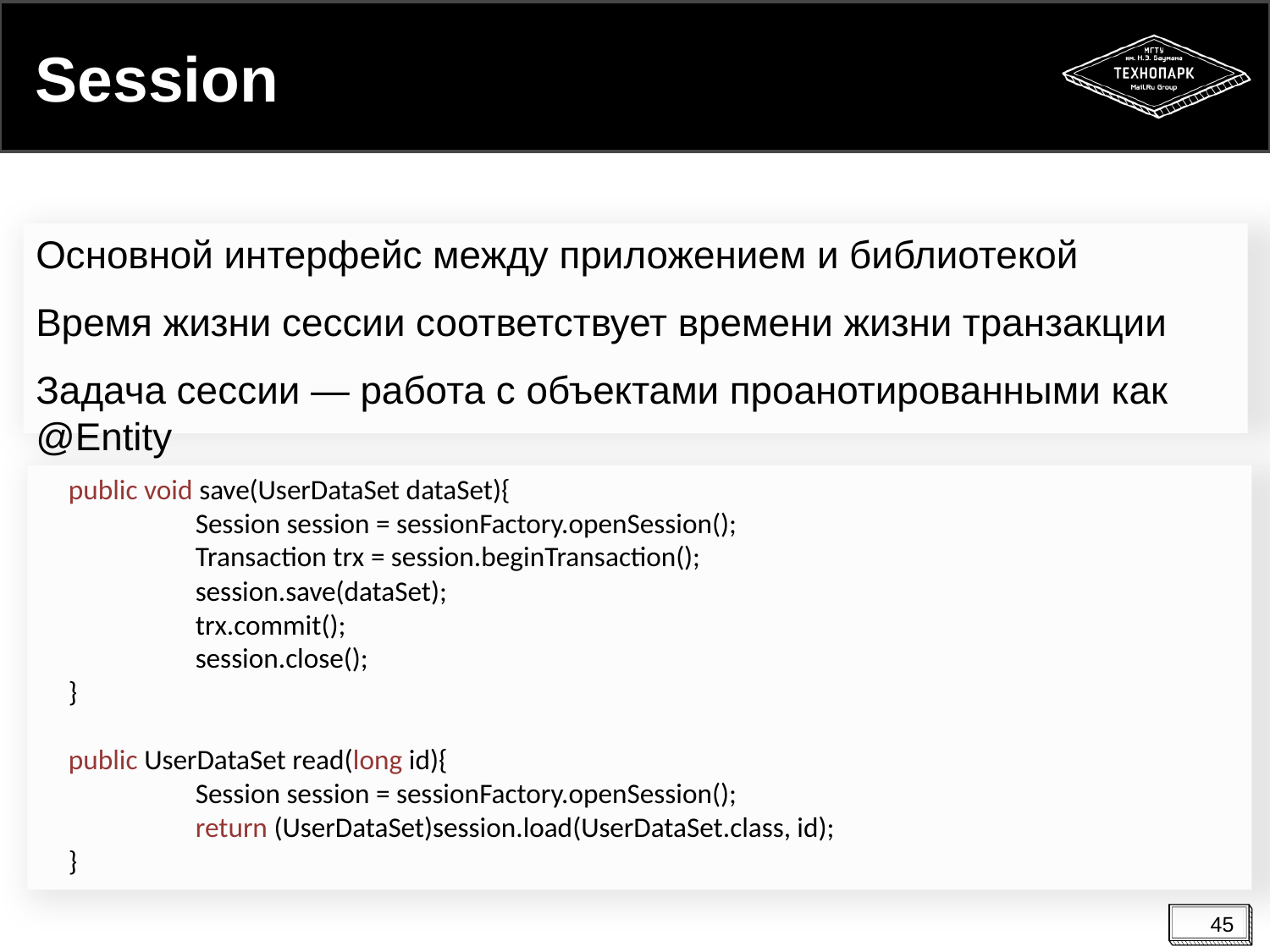

# Session

Основной интерфейс между приложением и библиотекой
Время жизни сессии соответствует времени жизни транзакции
Задача сеcсии ― работа с объектами проанотированными как @Entity
public void save(UserDataSet dataSet){
	Session session = sessionFactory.openSession();
	Transaction trx = session.beginTransaction();
	session.save(dataSet);
	trx.commit();
	session.close();
}

public UserDataSet read(long id){
	Session session = sessionFactory.openSession();
	return (UserDataSet)session.load(UserDataSet.class, id);
}

45